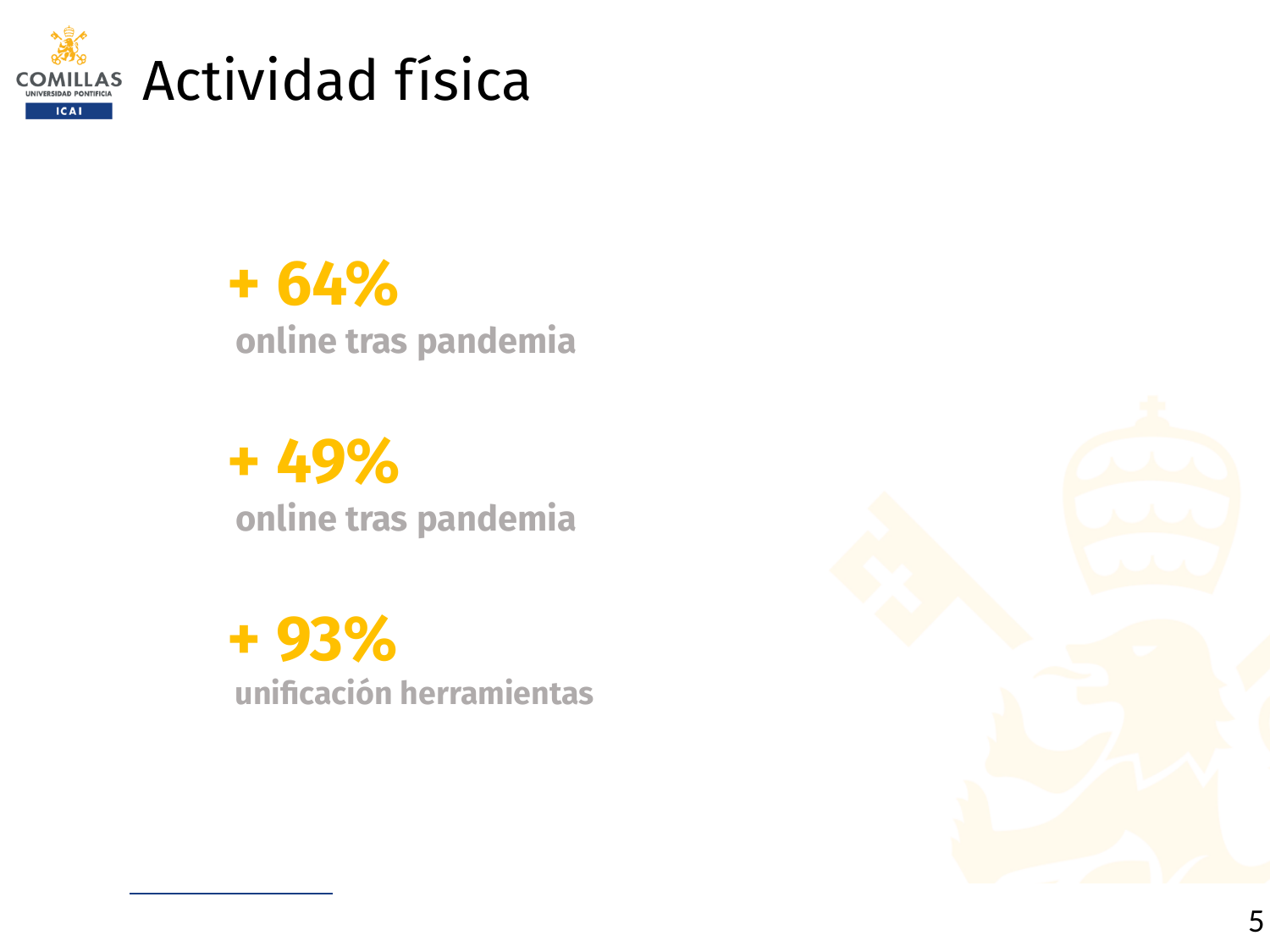

# Actividad física

+ 64%
 online tras pandemia

+ 49%
 online tras pandemia

+ 93%
 unificación herramientas